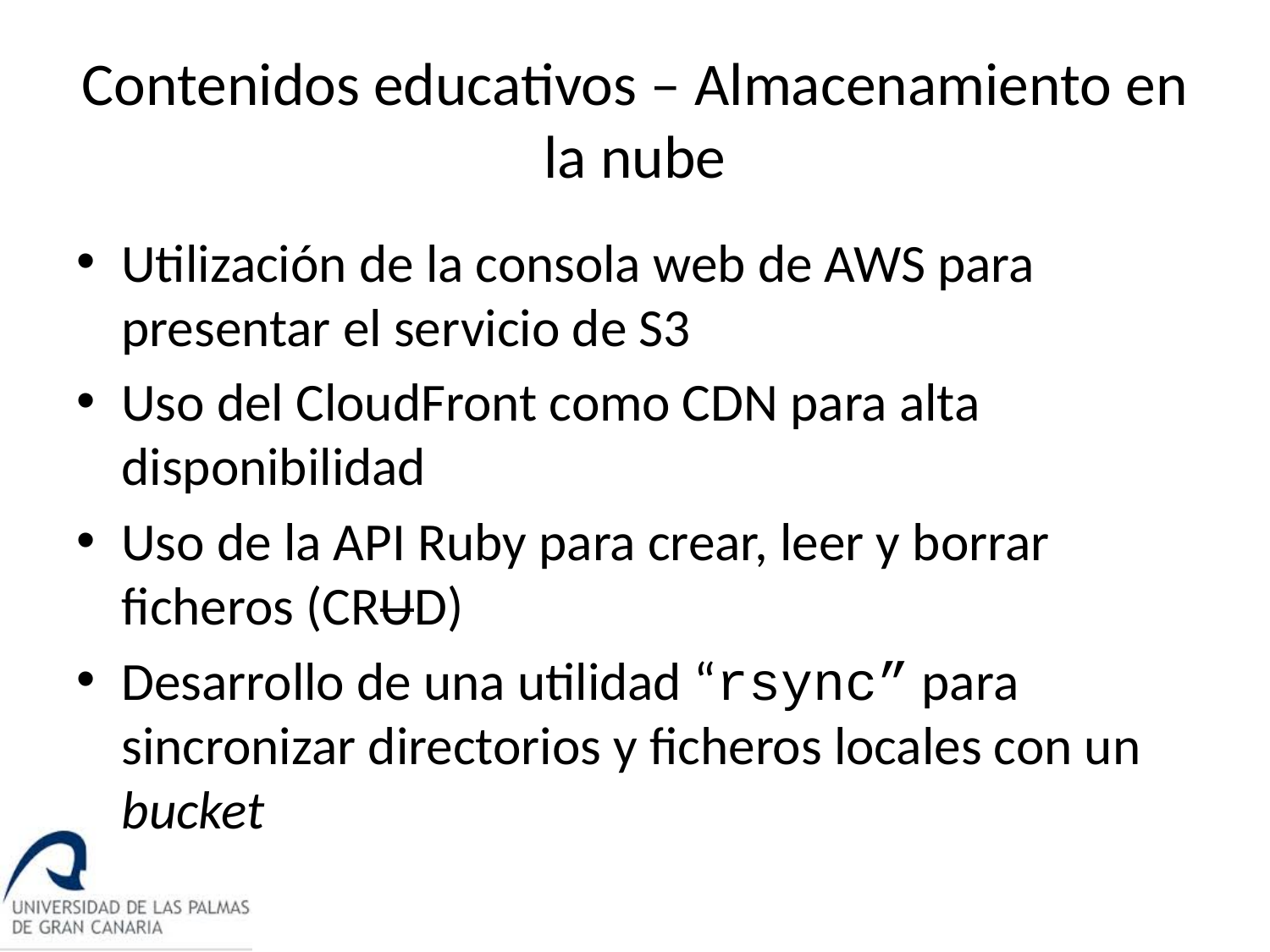

# Contenidos educativos – Almacenamiento en la nube
Utilización de la consola web de AWS para presentar el servicio de S3
Uso del CloudFront como CDN para alta disponibilidad
Uso de la API Ruby para crear, leer y borrar ficheros (CRUD)
Desarrollo de una utilidad “rsync” para sincronizar directorios y ficheros locales con un bucket